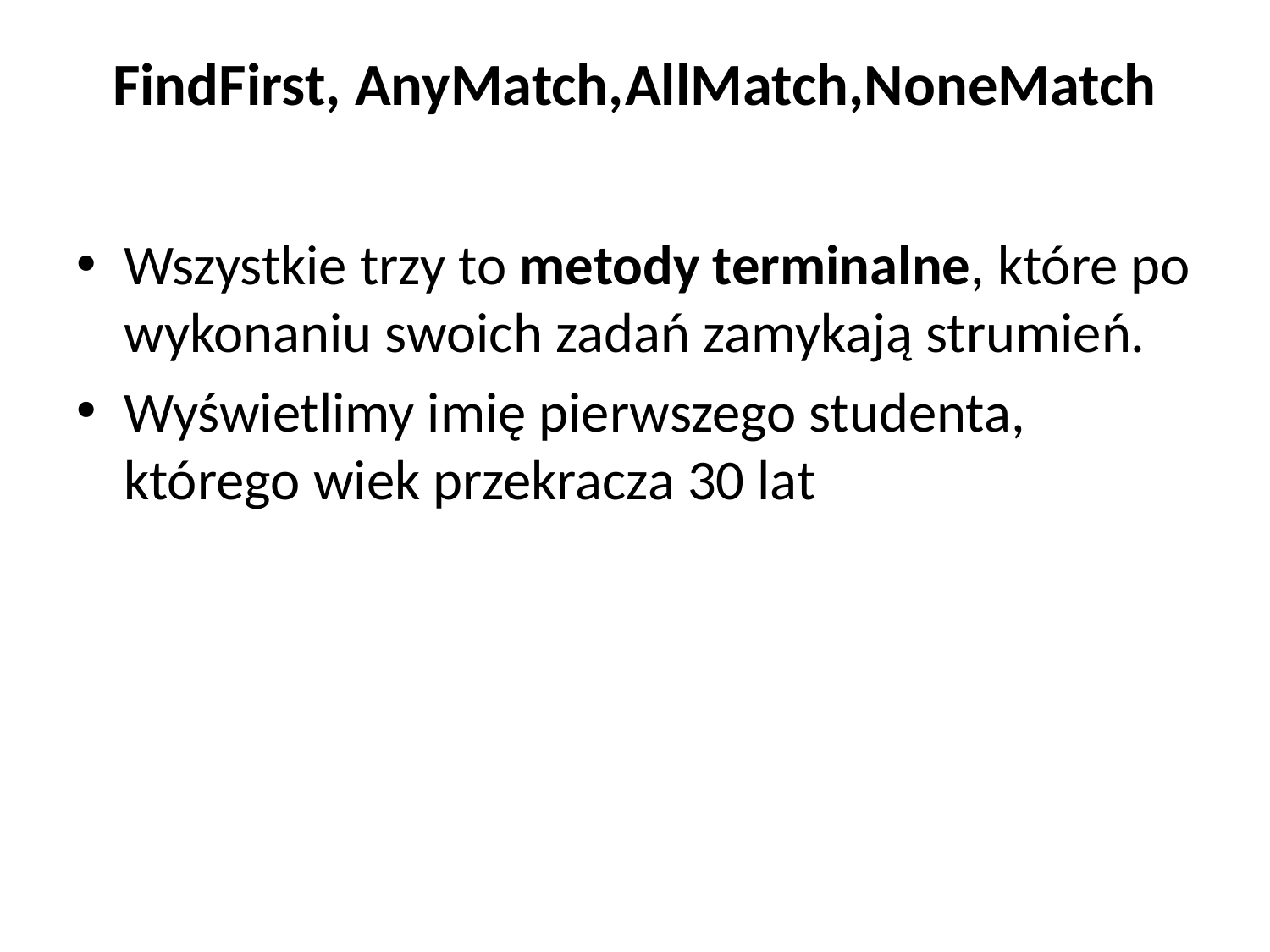

# FindFirst, AnyMatch,AllMatch,NoneMatch
Wszystkie trzy to metody terminalne, które po wykonaniu swoich zadań zamykają strumień.
Wyświetlimy imię pierwszego studenta, którego wiek przekracza 30 lat